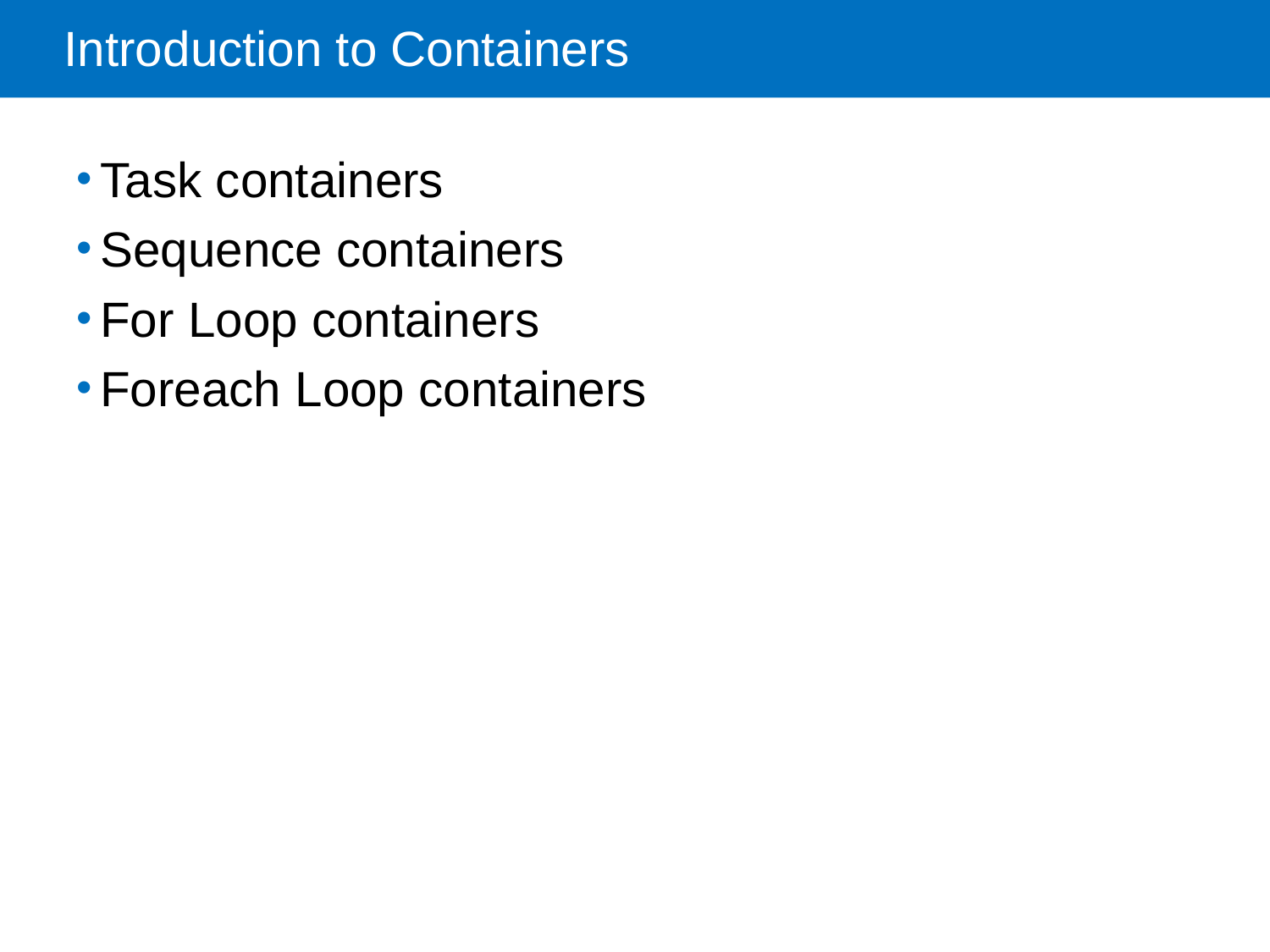

# Introduction to Containers
Task containers
Sequence containers
For Loop containers
Foreach Loop containers